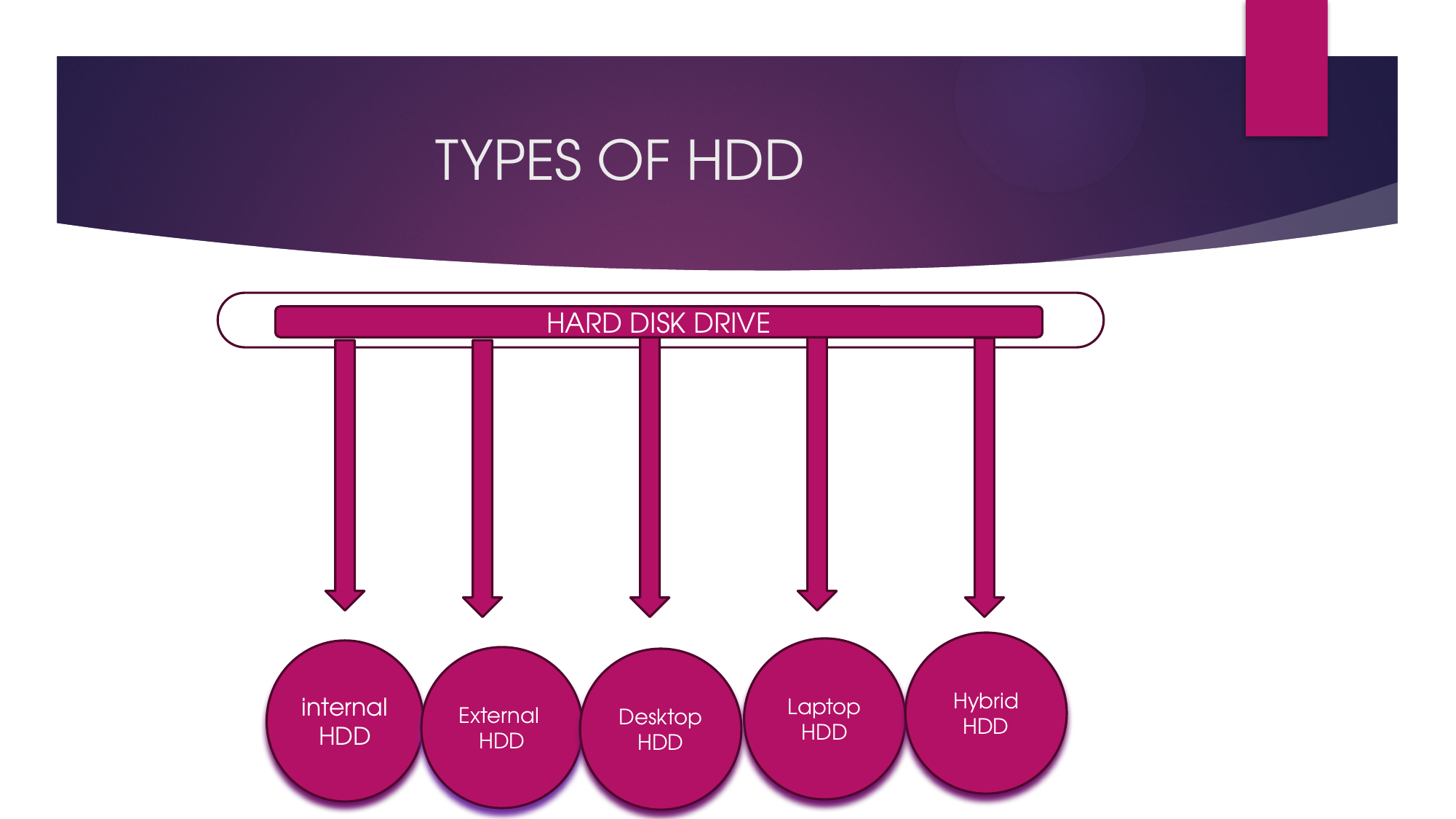

# TYPES OF HDD

HARD DISK DRIVE

Hybrid
HDD
Laptop
HDD
internal
HDD
External
HDD
Desktop
HDD